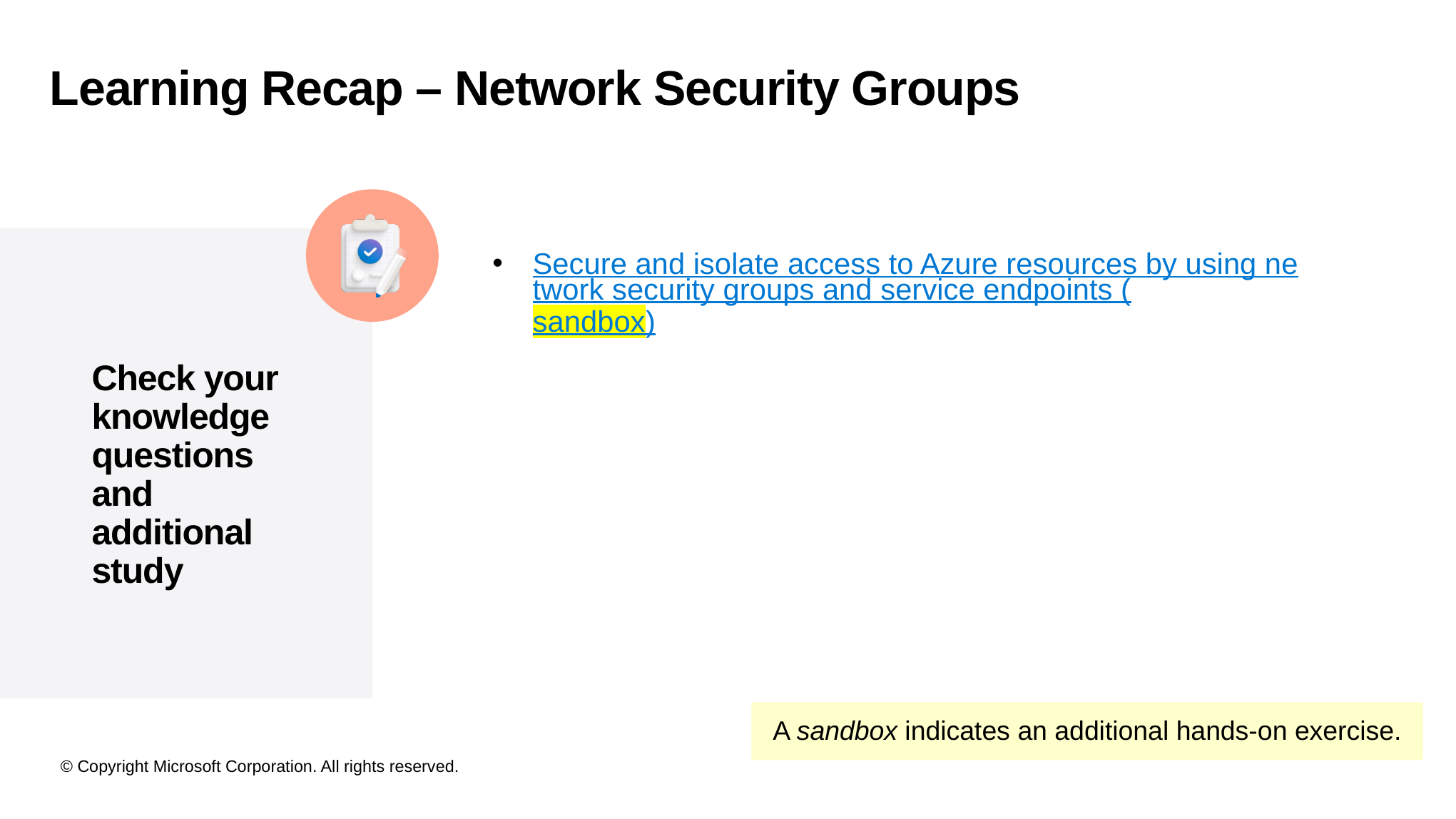

# Learning Recap – Network Security Groups
Secure and isolate access to Azure resources by using network security groups and service endpoints (sandbox)
A sandbox indicates an additional hands-on exercise.